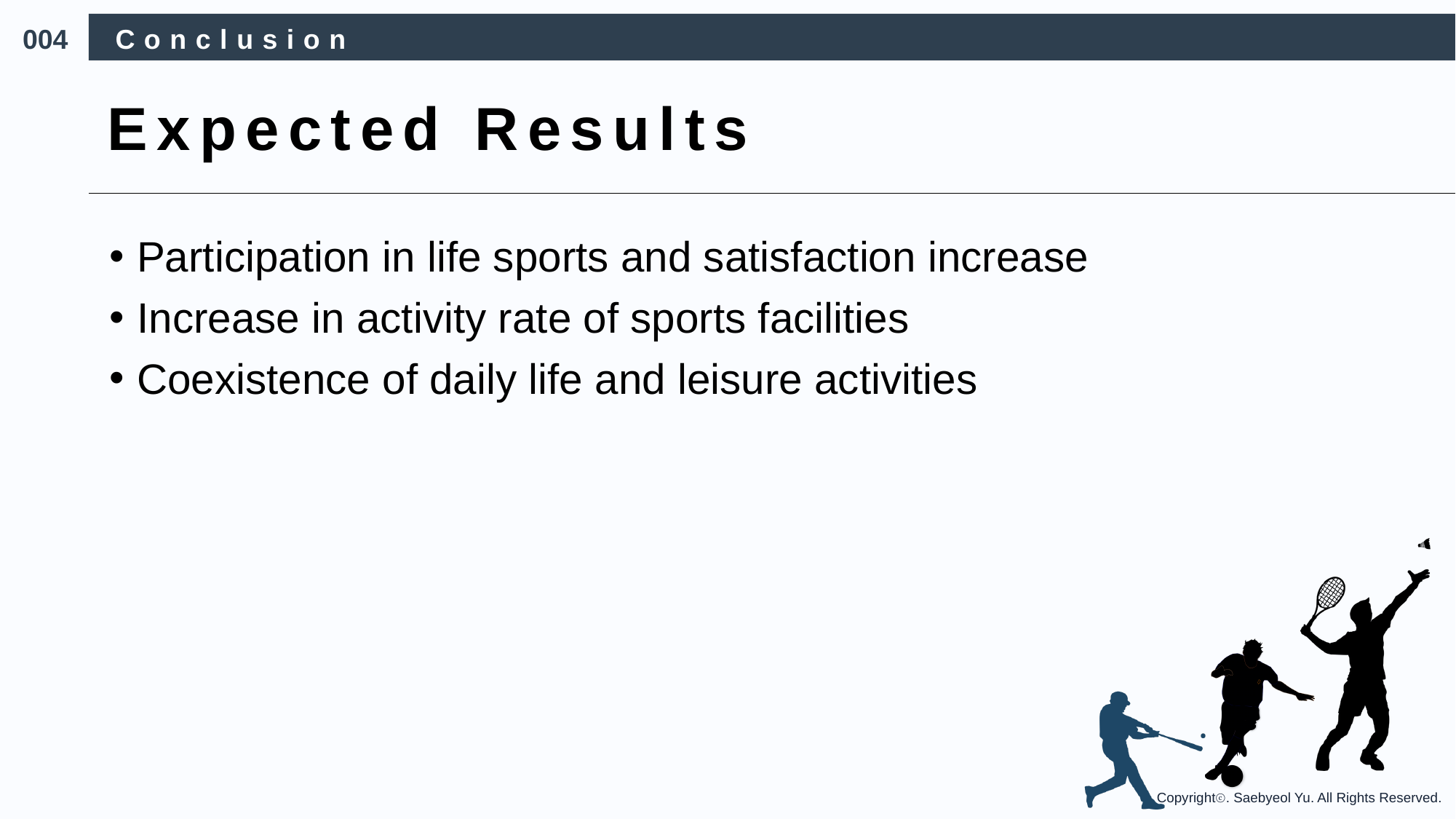

004
Conclusion
Expected Results
Participation in life sports and satisfaction increase
Increase in activity rate of sports facilities
Coexistence of daily life and leisure activities